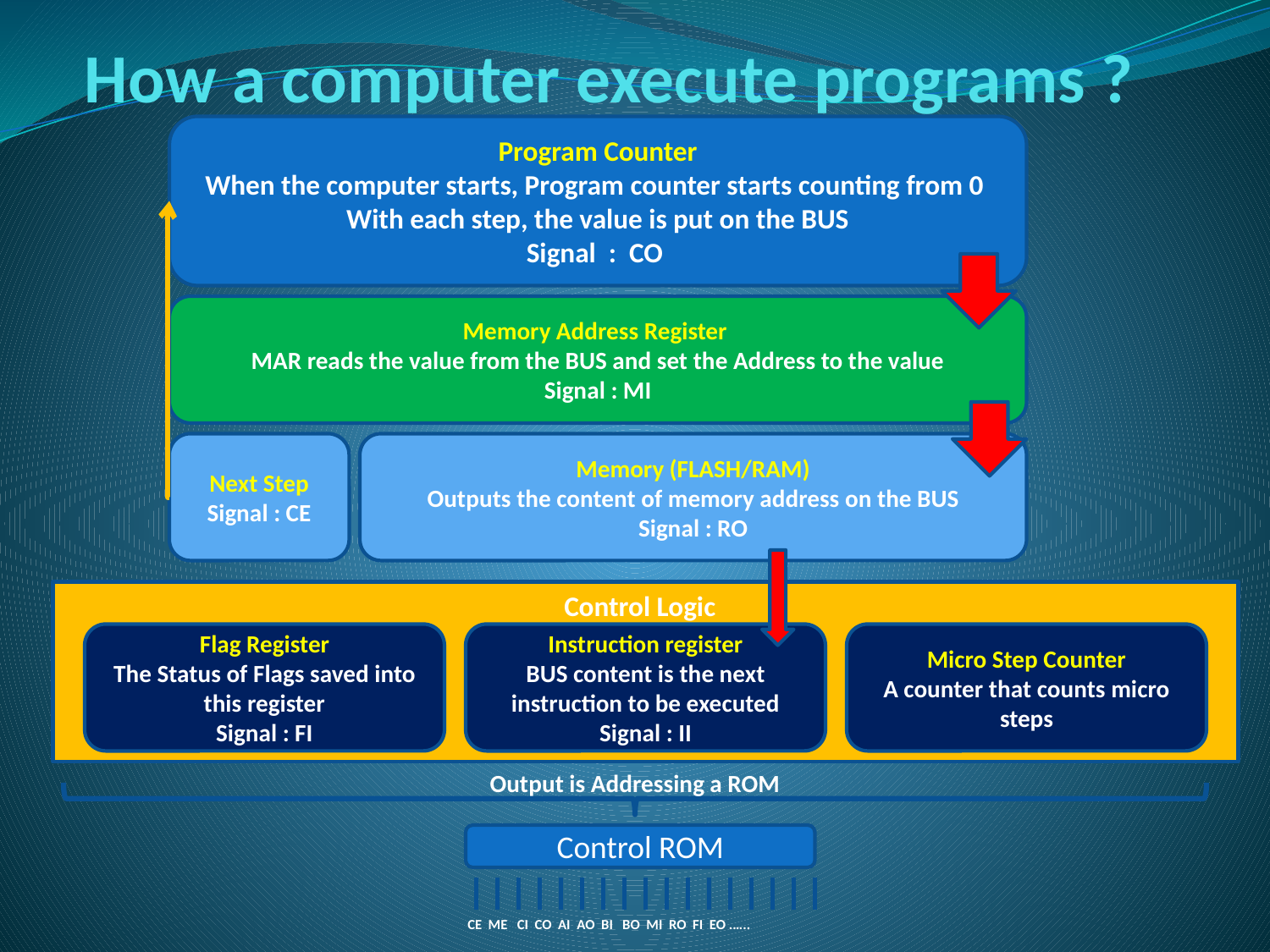

# How a computer execute programs ?
Program Counter
When the computer starts, Program counter starts counting from 0
With each step, the value is put on the BUS
Signal  :  CO

Memory Address Register
MAR reads the value from the BUS and set the Address to the value
Signal : MI

Next Step
Signal : CE
Memory (FLASH/RAM)
Outputs the content of memory address on the BUS
Signal : RO

Control Logic
Flag Register
The Status of Flags saved into this register
Signal : FI
Instruction register
BUS content is the next instruction to be executed
Signal : II
Micro Step Counter
A counter that counts micro steps
Output is Addressing a ROM
Control ROM
CE  ME   CI  CO  AI  AO  BI   BO  MI  RO  FI  EO .…..